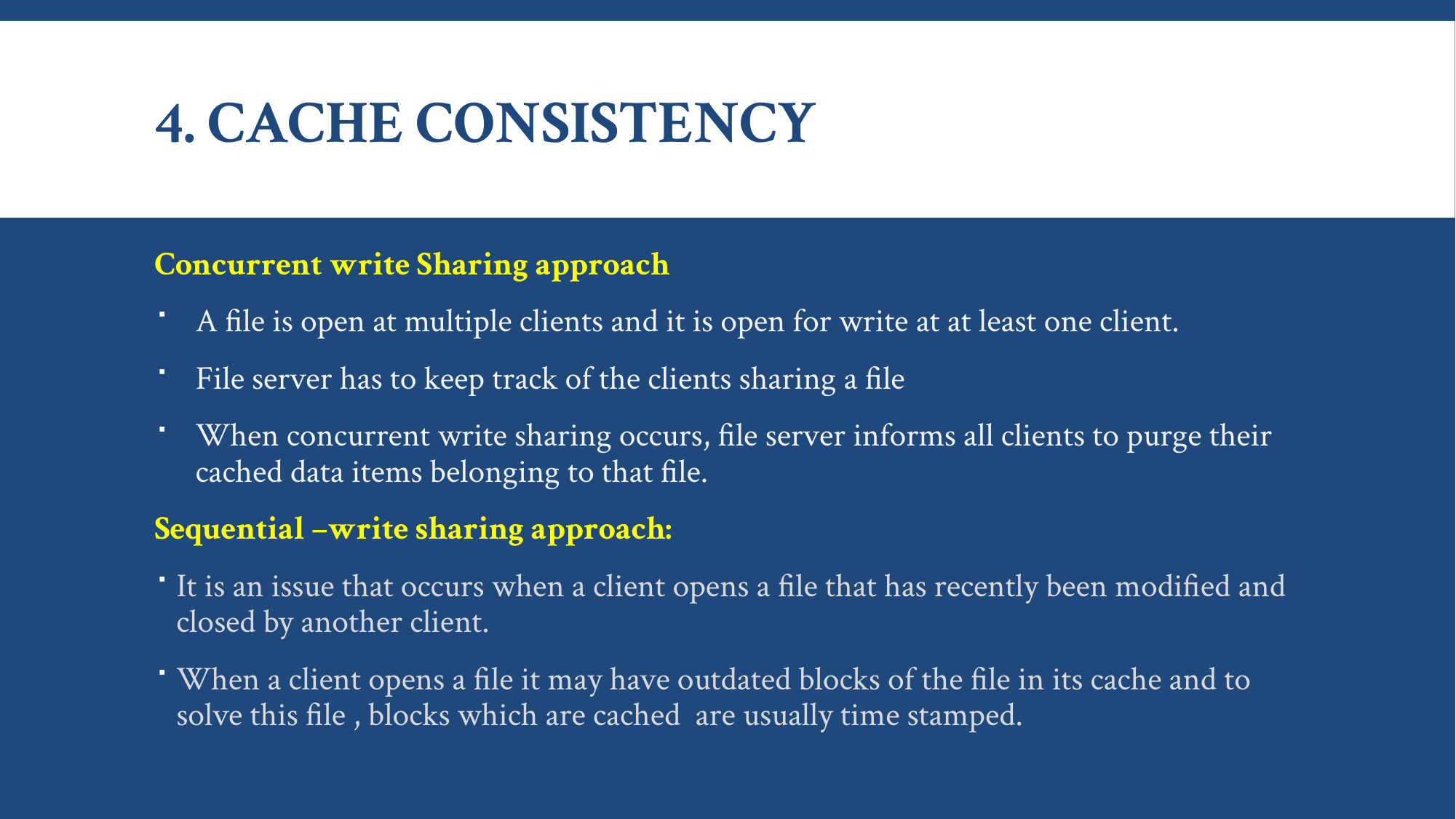

# 4. Cache CONSISTENCY
Concurrent write Sharing approach
A file is open at multiple clients and it is open for write at at least one client.
File server has to keep track of the clients sharing a file
When concurrent write sharing occurs, file server informs all clients to purge their cached data items belonging to that file.
Sequential –write sharing approach:
It is an issue that occurs when a client opens a file that has recently been modified and closed by another client.
When a client opens a file it may have outdated blocks of the file in its cache and to solve this file , blocks which are cached  are usually time stamped.